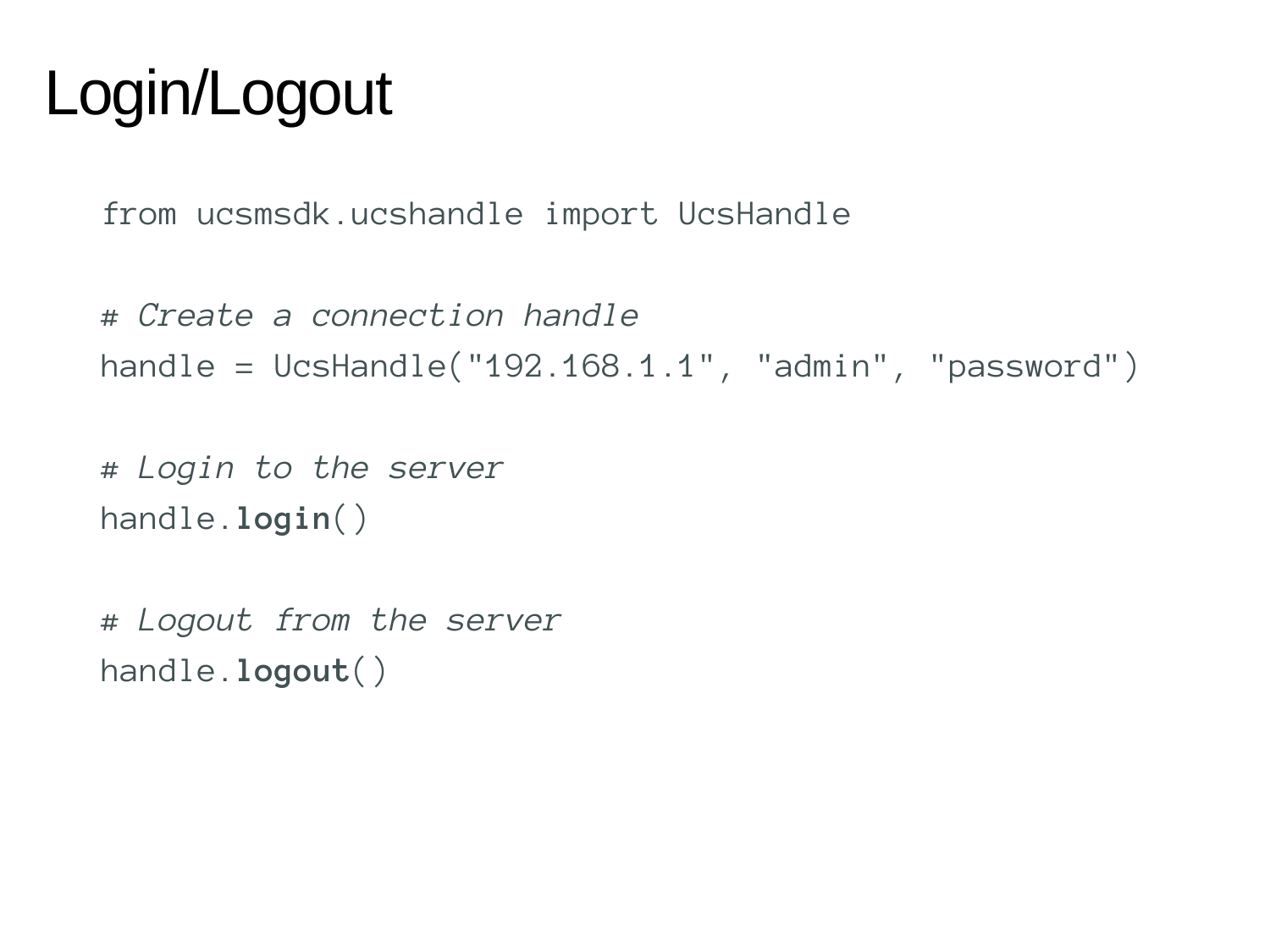

# Login/Logout
from ucsmsdk.ucshandle import UcsHandle

# Create a connection handle
handle = UcsHandle("192.168.1.1", "admin", "password")

# Login to the server
handle.login()

# Logout from the server
handle.logout()